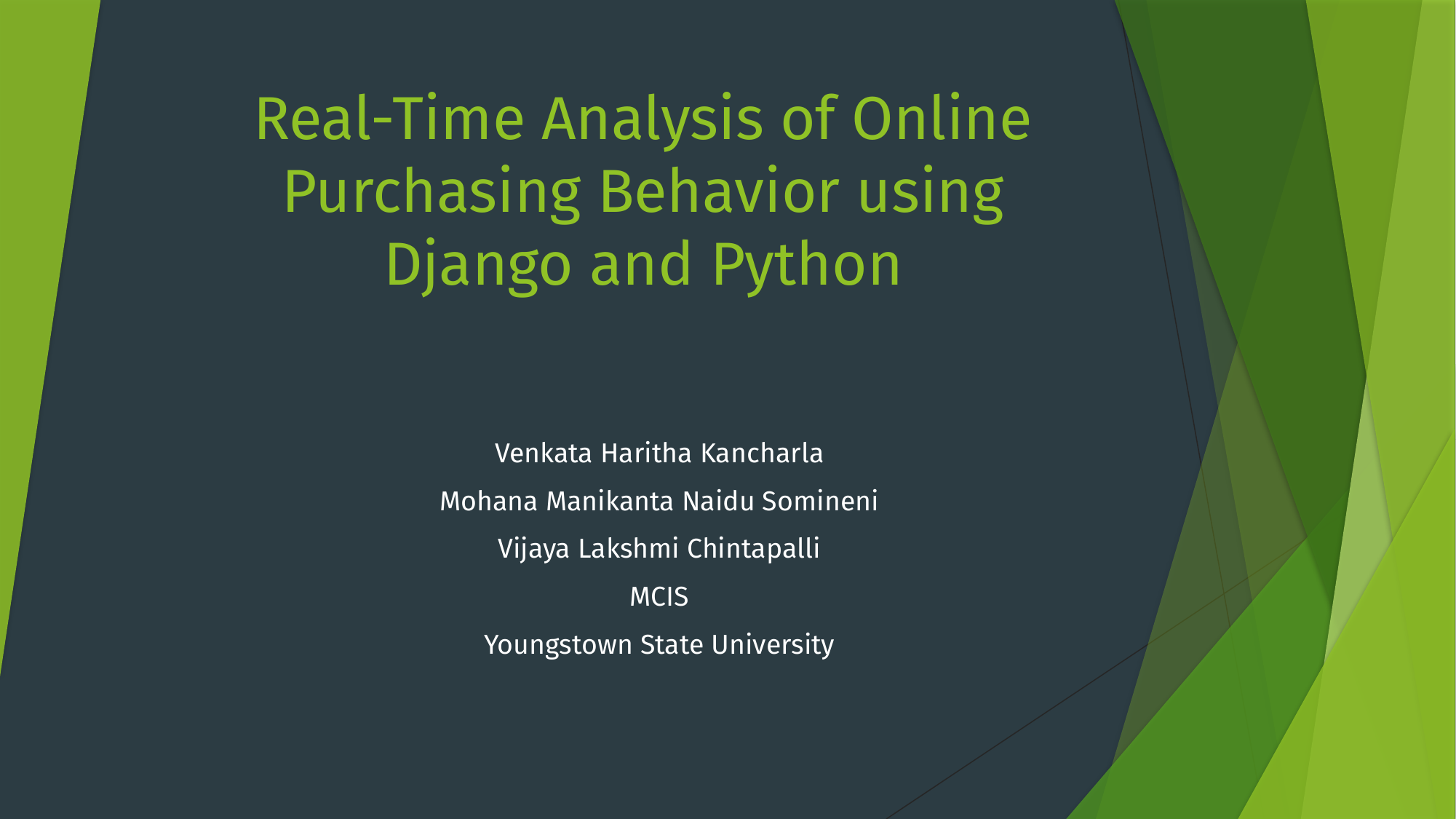

# Real-Time Analysis of Online Purchasing Behavior using Django and Python
Venkata Haritha Kancharla
Mohana Manikanta Naidu Somineni
Vijaya Lakshmi Chintapalli
MCIS
Youngstown State University